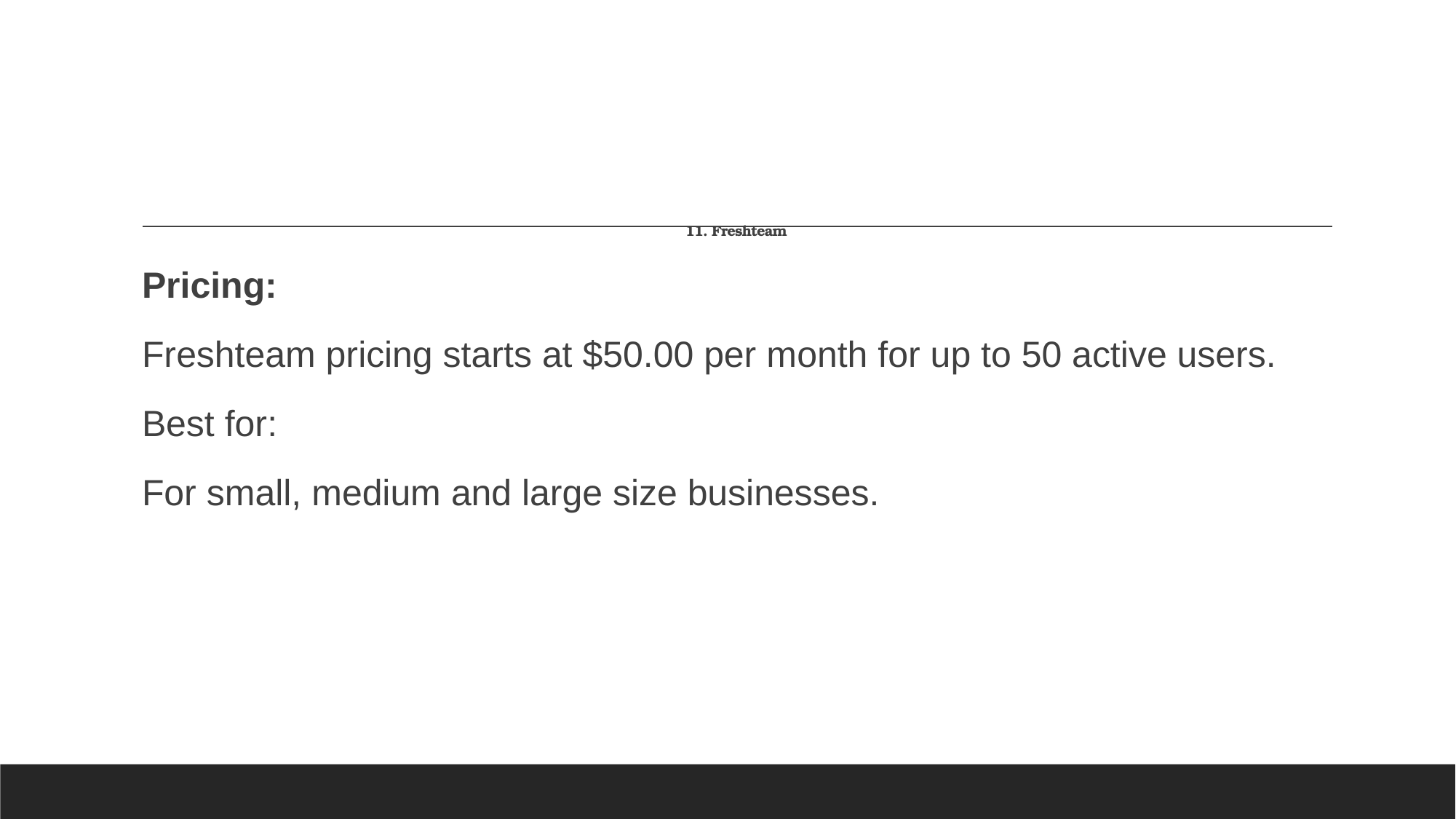

# 11. Freshteam
Pricing:
Freshteam pricing starts at $50.00 per month for up to 50 active users.
Best for:
For small, medium and large size businesses.